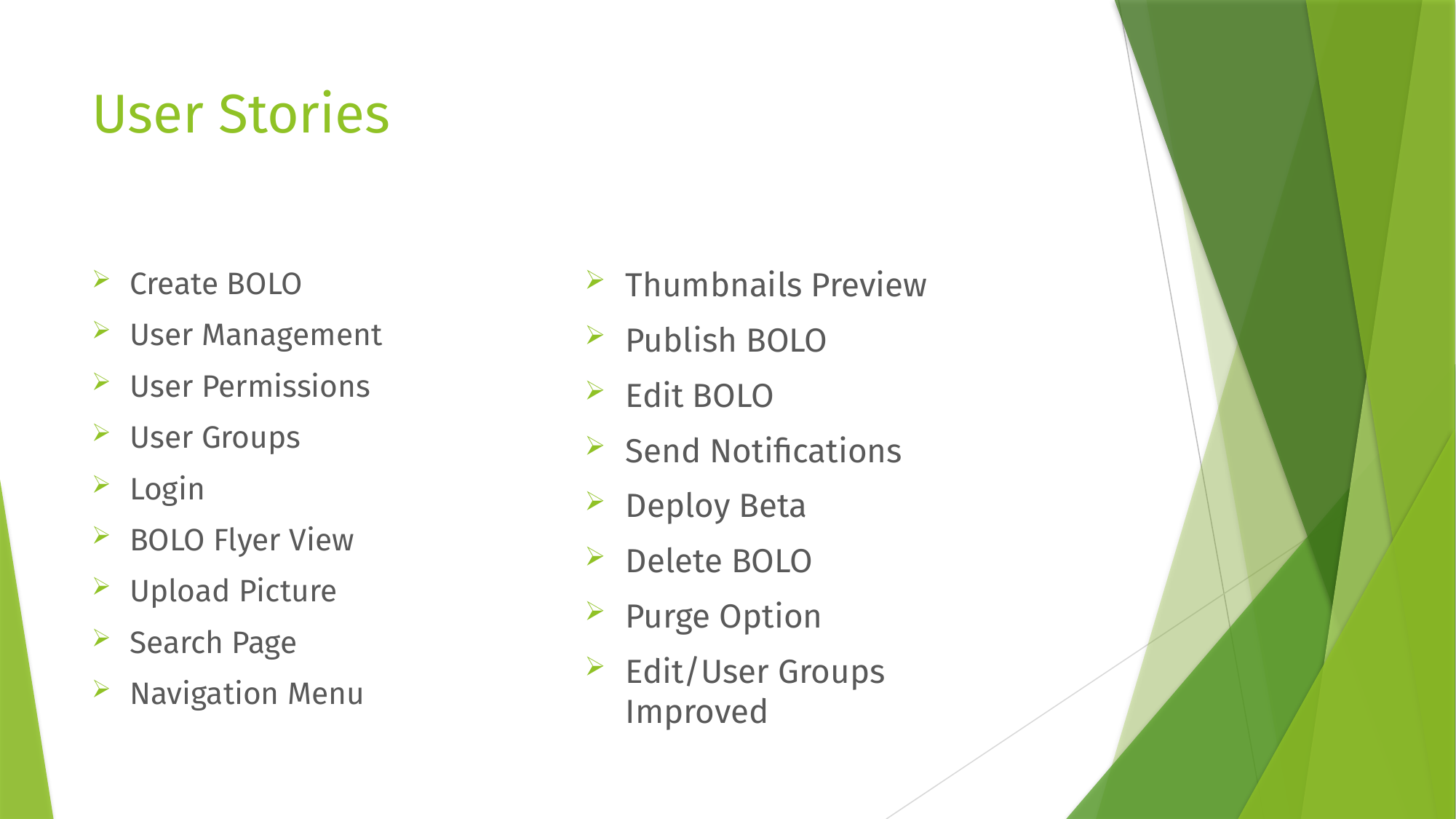

# User Stories
Create BOLO
User Management
User Permissions
User Groups
Login
BOLO Flyer View
Upload Picture
Search Page
Navigation Menu

Thumbnails Preview
Publish BOLO
Edit BOLO
Send Notifications
Deploy Beta
Delete BOLO
Purge Option
Edit/User Groups Improved